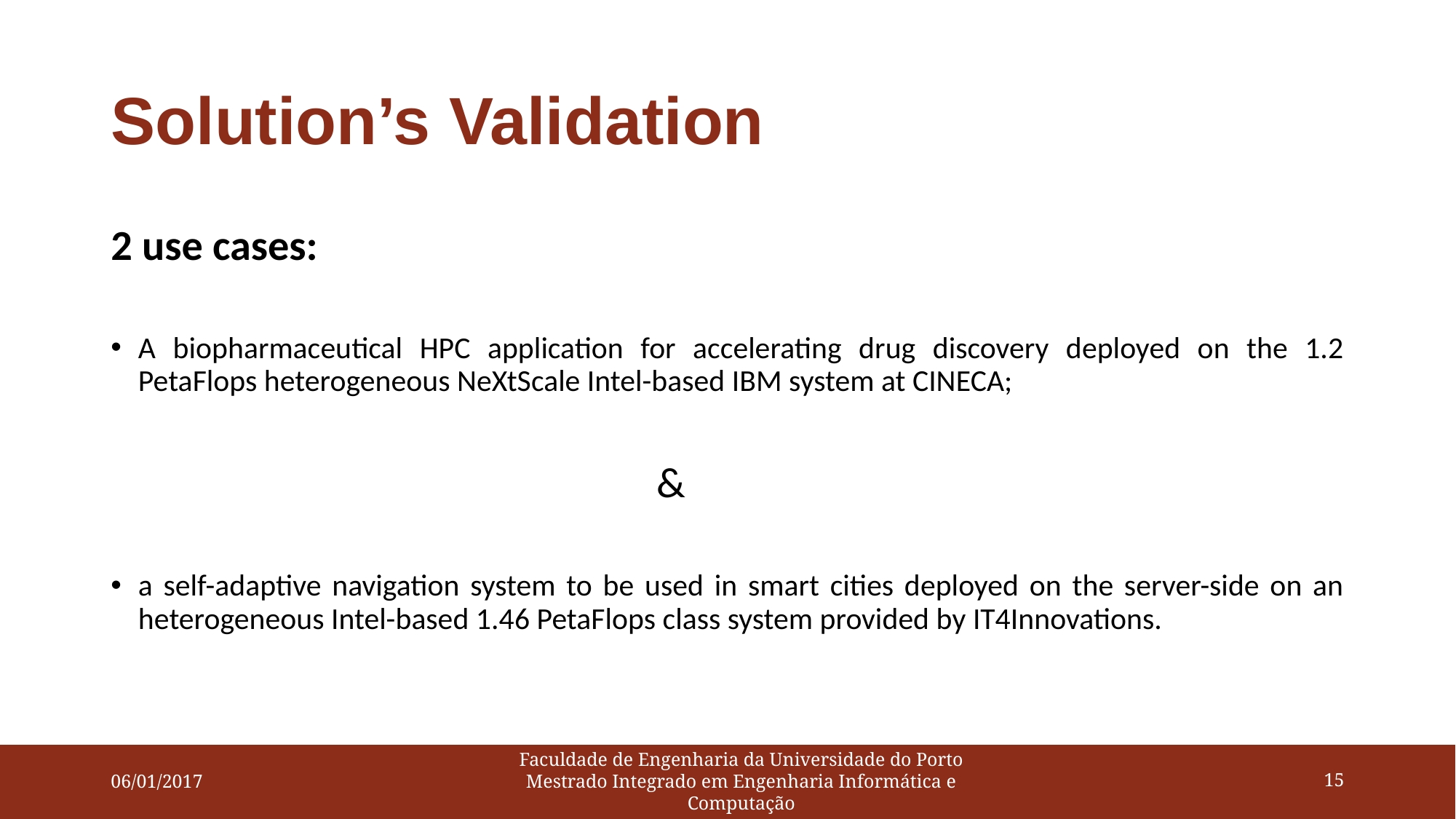

# Solution’s Validation
2 use cases:

A biopharmaceutical HPC application for accelerating drug discovery deployed on the 1.2 PetaFlops heterogeneous NeXtScale Intel-based IBM system at CINECA;

					&

a self-adaptive navigation system to be used in smart cities deployed on the server-side on an heterogeneous Intel-based 1.46 PetaFlops class system provided by IT4Innovations.

06/01/2017
Faculdade de Engenharia da Universidade do Porto Mestrado Integrado em Engenharia Informática e Computação
15